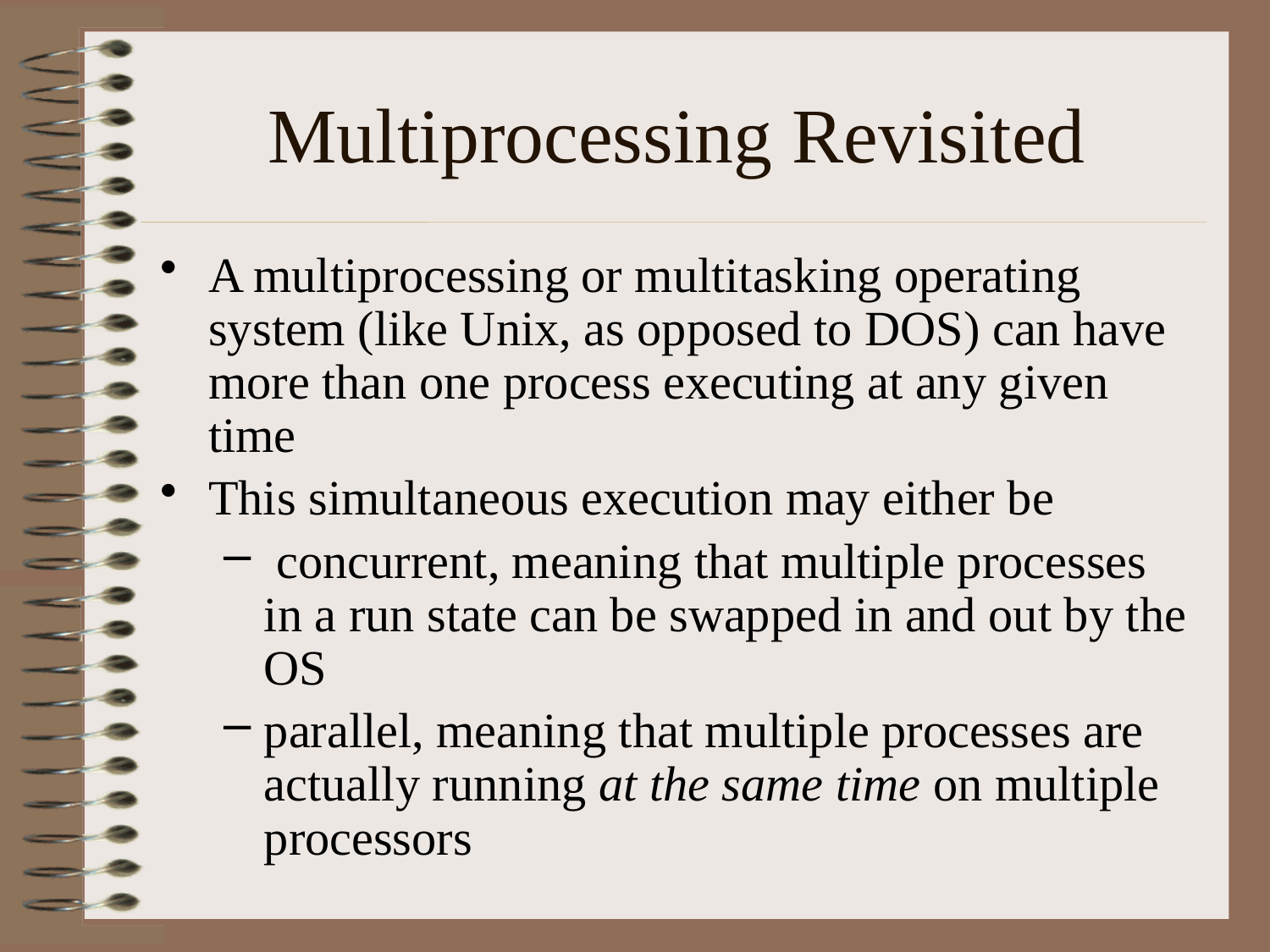

# Multiprocessing Revisited
A multiprocessing or multitasking operating system (like Unix, as opposed to DOS) can have more than one process executing at any given time
This simultaneous execution may either be
 concurrent, meaning that multiple processes in a run state can be swapped in and out by the OS
parallel, meaning that multiple processes are actually running at the same time on multiple processors